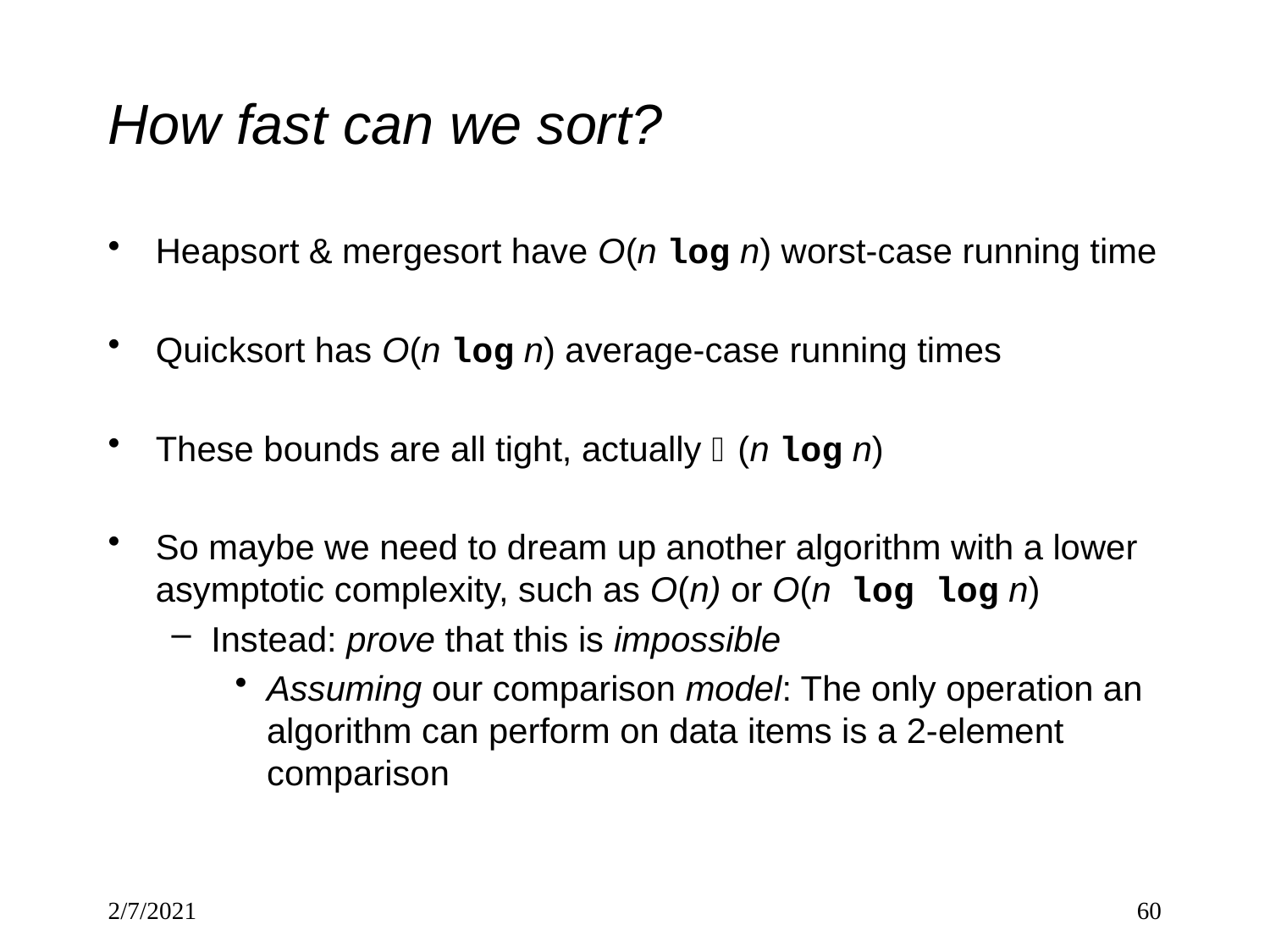

# How fast can we sort?
Heapsort & mergesort have O(n log n) worst-case running time

Quicksort has O(n log n) average-case running times

These bounds are all tight, actually Θ(n log n)

So maybe we need to dream up another algorithm with a lower asymptotic complexity, such as O(n) or O(n  log log n)
Instead: prove that this is impossible
Assuming our comparison model: The only operation an algorithm can perform on data items is a 2-element comparison
2/7/2021
60